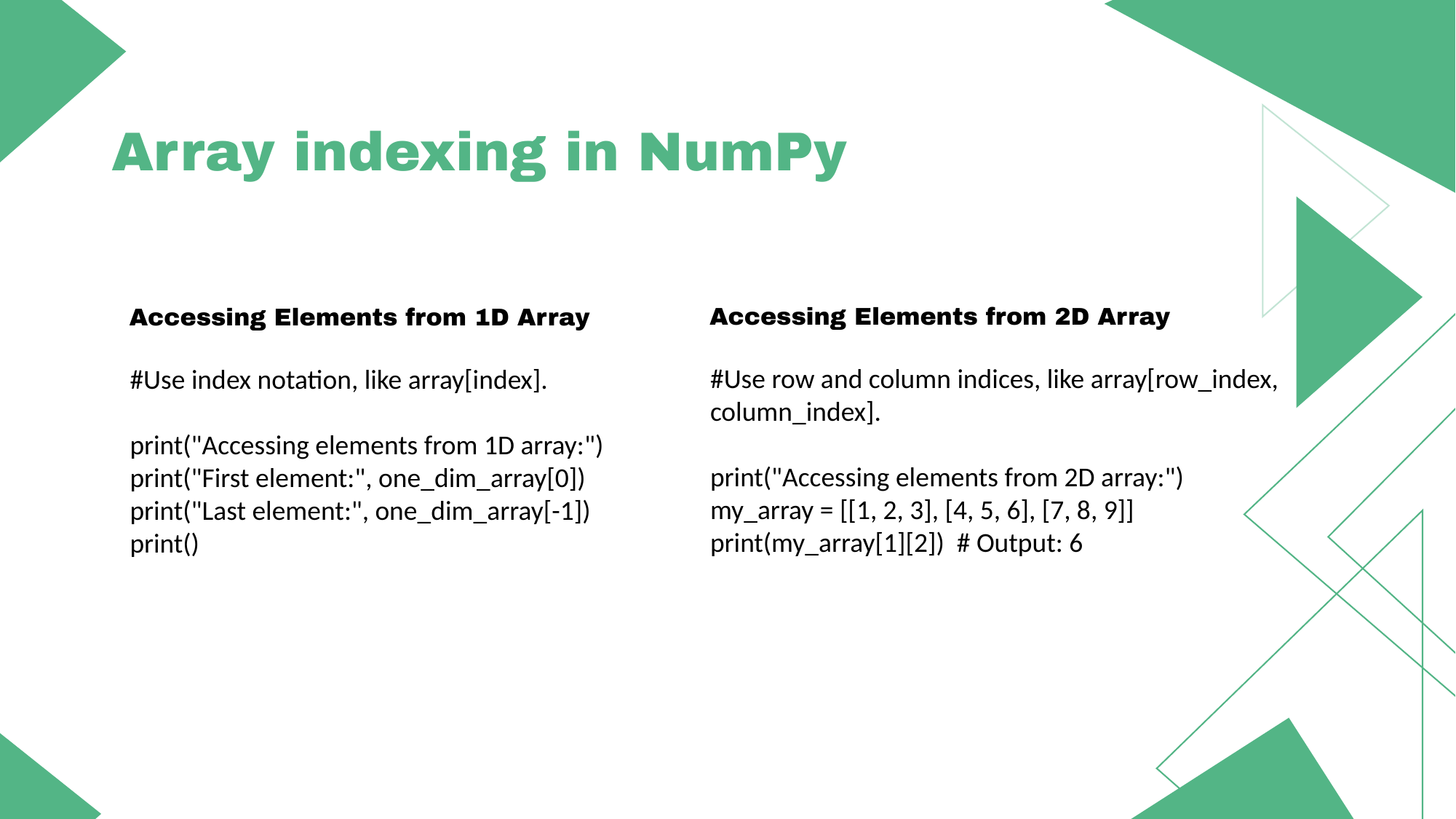

NUMPY
Dimensions in NumPy Arrays…
Array indexing in NumPy

2-Dimensional Array
3-Dimensional Array
NumPy's array splitting functionality enables effortless segmentation of arrays along specified axes, facilitating streamlined data manipulation and analysis.
Accessing Elements from 2D Array
Accessing Elements from 1D Array
Arrays of matrices, forming a cube or higher-dimensional structure.
Accessing Elements from 3D Array
Negative Indexing
A matrix of rows and columns.

#Use row and column indices, like array[row_index, column_index].
print("Accessing elements from 2D array:")
my_array = [[1, 2, 3], [4, 5, 6], [7, 8, 9]]
print(my_array[1][2])  # Output: 6
#Use index notation, like array[index].

print("Accessing elements from 1D array:")
print("First element:", one_dim_array[0])
print("Last element:", one_dim_array[-1])
print()
Presenter
Creating 2-dimension array

Allows accessing elements from the end of the array using negative indices, where -1 represents the last element, -2 the second last, and so on.
# Provide indices for each dimension, like array[dim1_index, dim2_index, dim3_index].

print("Accessing elements from 3D array:")
print("Element at [0,0,0]:", three_dim_array[0, 0, 0])
print("Element at [1,1,1]:", three_dim_array[1, 1, 1])
print()
Creating 3-dimension array

two_dim_array = np.array([[1, 2, 3], [4, 5, 6]])
print("2 Dimension Array:")
print(two_dim_array)
print()
three_dim_array = np.array([[[1, 2], [3, 4]], [[5, 6], [7, 8]]])
print("3 Dimension Array:")
print(three_dim_array)
print()